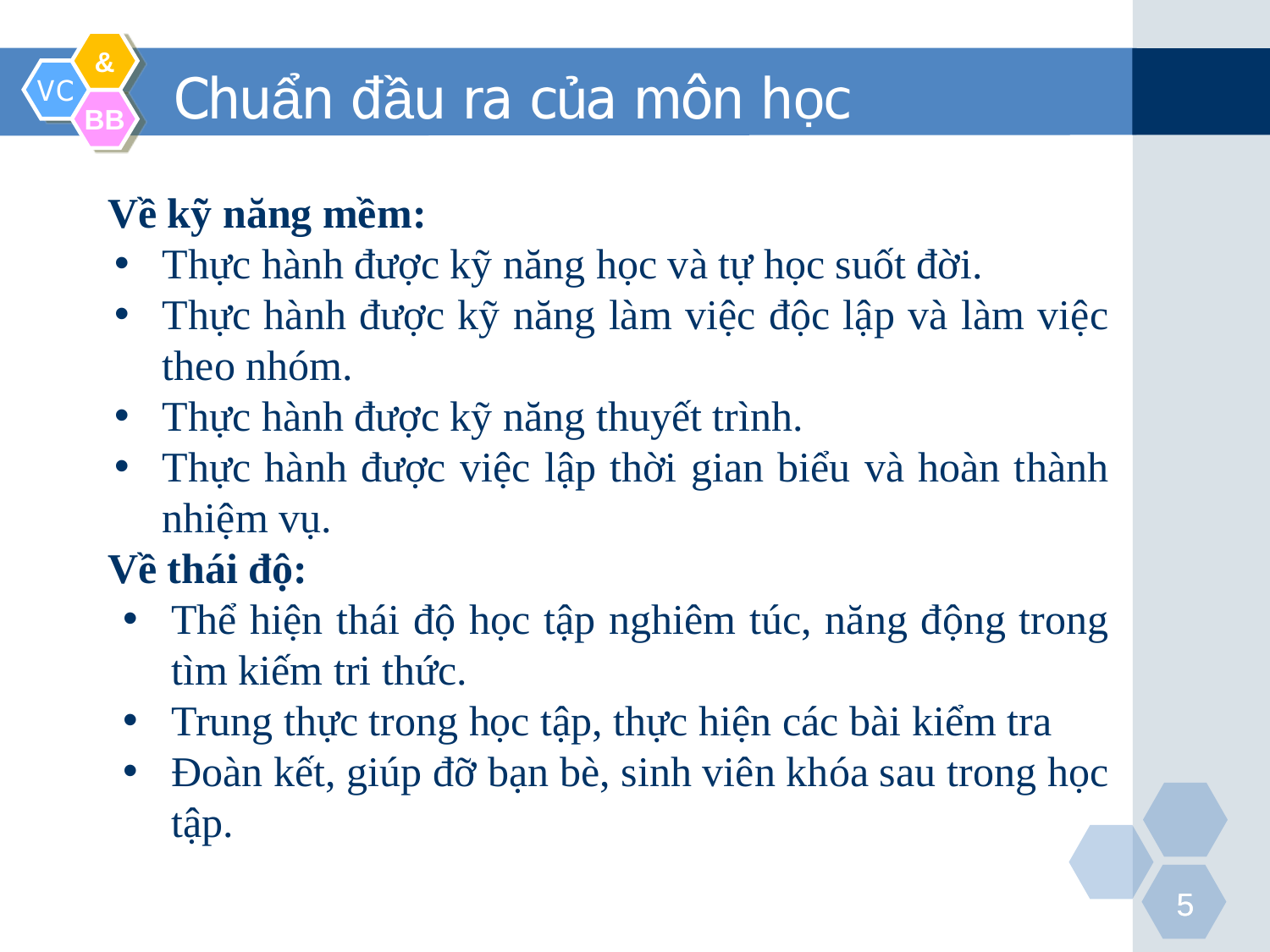

Chuẩn đầu ra của môn học
Về kỹ năng mềm:
Thực hành được kỹ năng học và tự học suốt đời.
Thực hành được kỹ năng làm việc độc lập và làm việc theo nhóm.
Thực hành được kỹ năng thuyết trình.
Thực hành được việc lập thời gian biểu và hoàn thành nhiệm vụ.
Về thái độ:
Thể hiện thái độ học tập nghiêm túc, năng động trong tìm kiếm tri thức.
Trung thực trong học tập, thực hiện các bài kiểm tra
Đoàn kết, giúp đỡ bạn bè, sinh viên khóa sau trong học tập.